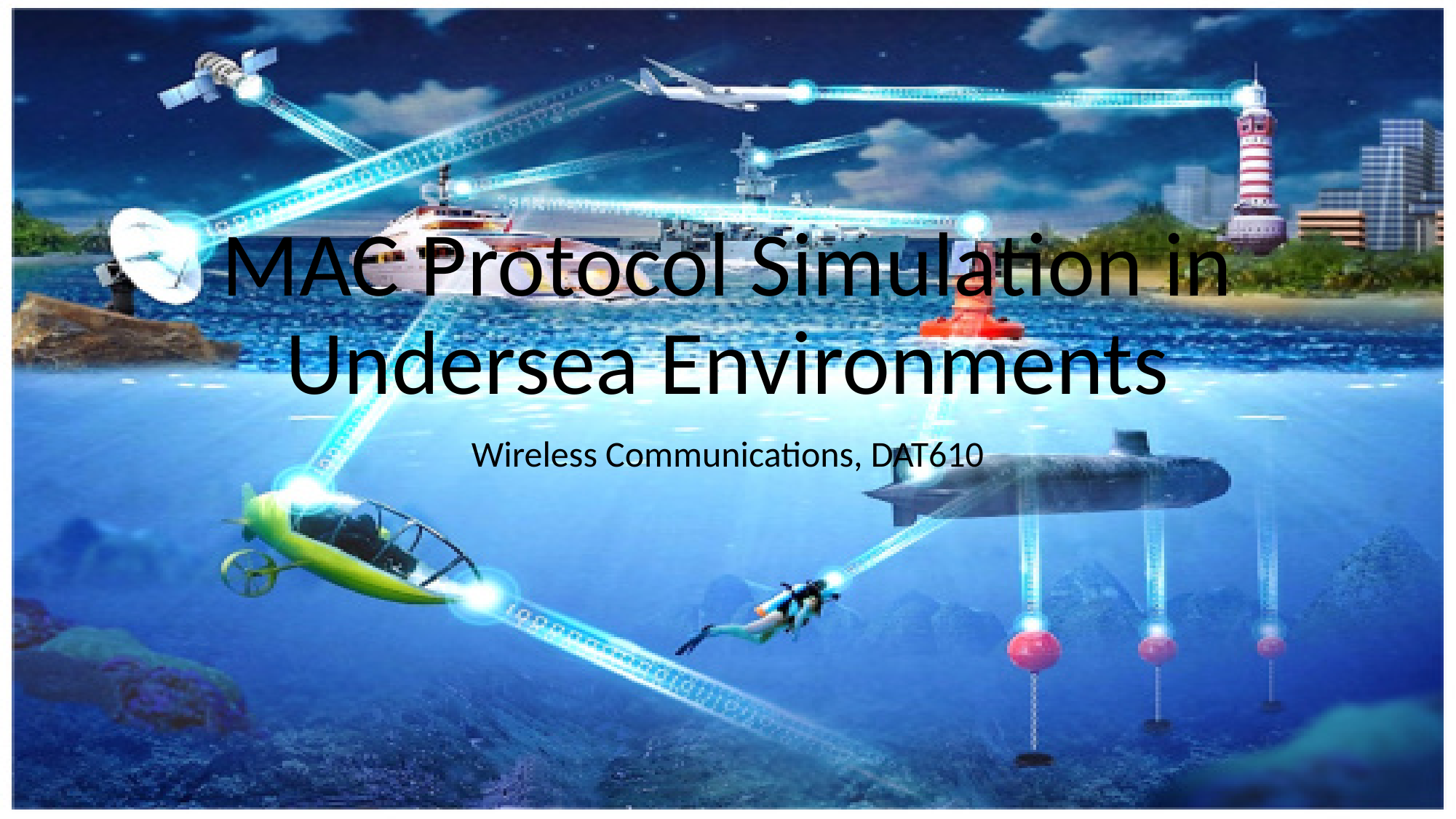

# MAC Protocol Simulation in Undersea Environments
Wireless Communications, DAT610